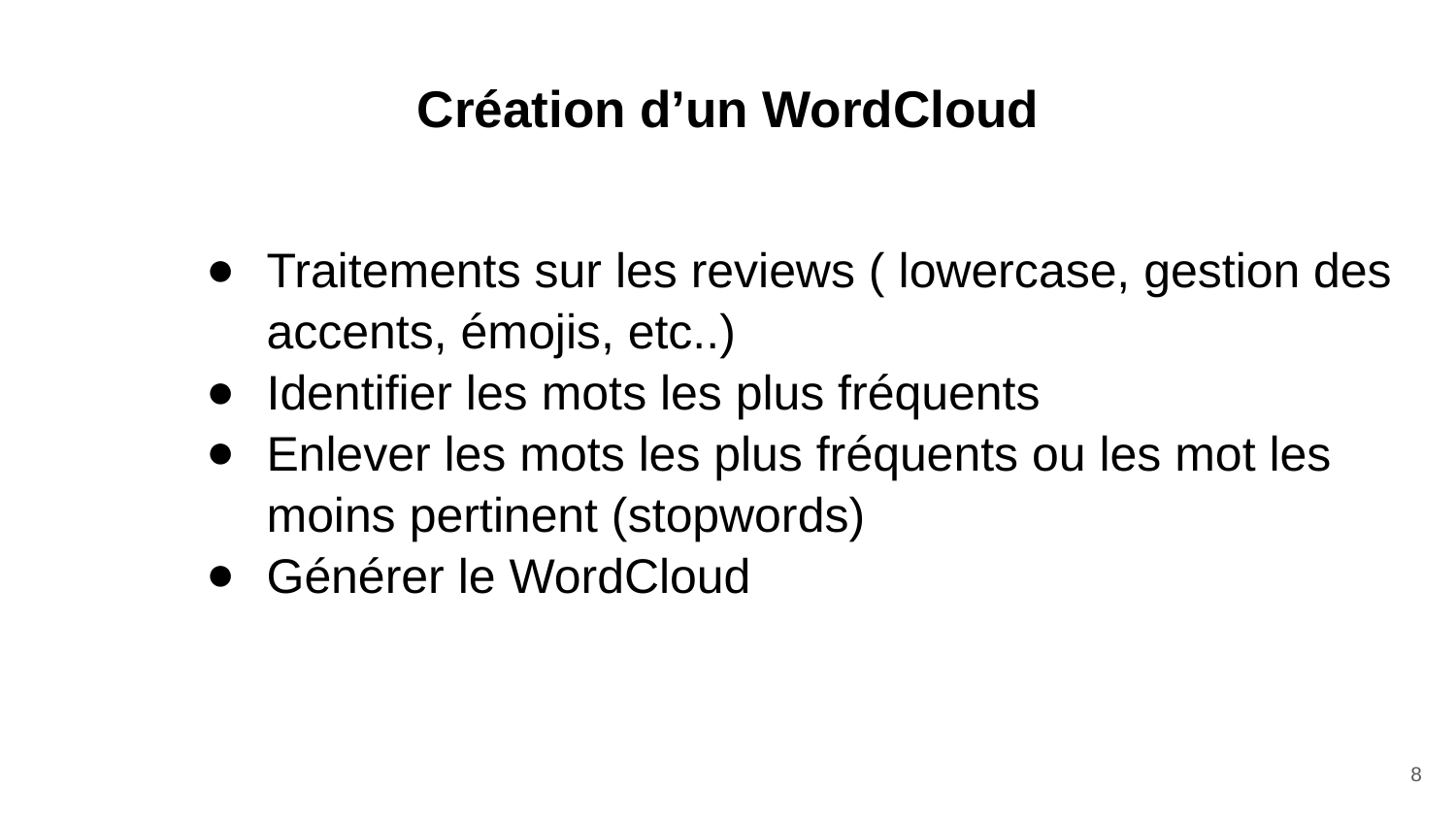

# Création d’un WordCloud
Traitements sur les reviews ( lowercase, gestion des accents, émojis, etc..)
Identifier les mots les plus fréquents
Enlever les mots les plus fréquents ou les mot les moins pertinent (stopwords)
Générer le WordCloud

8